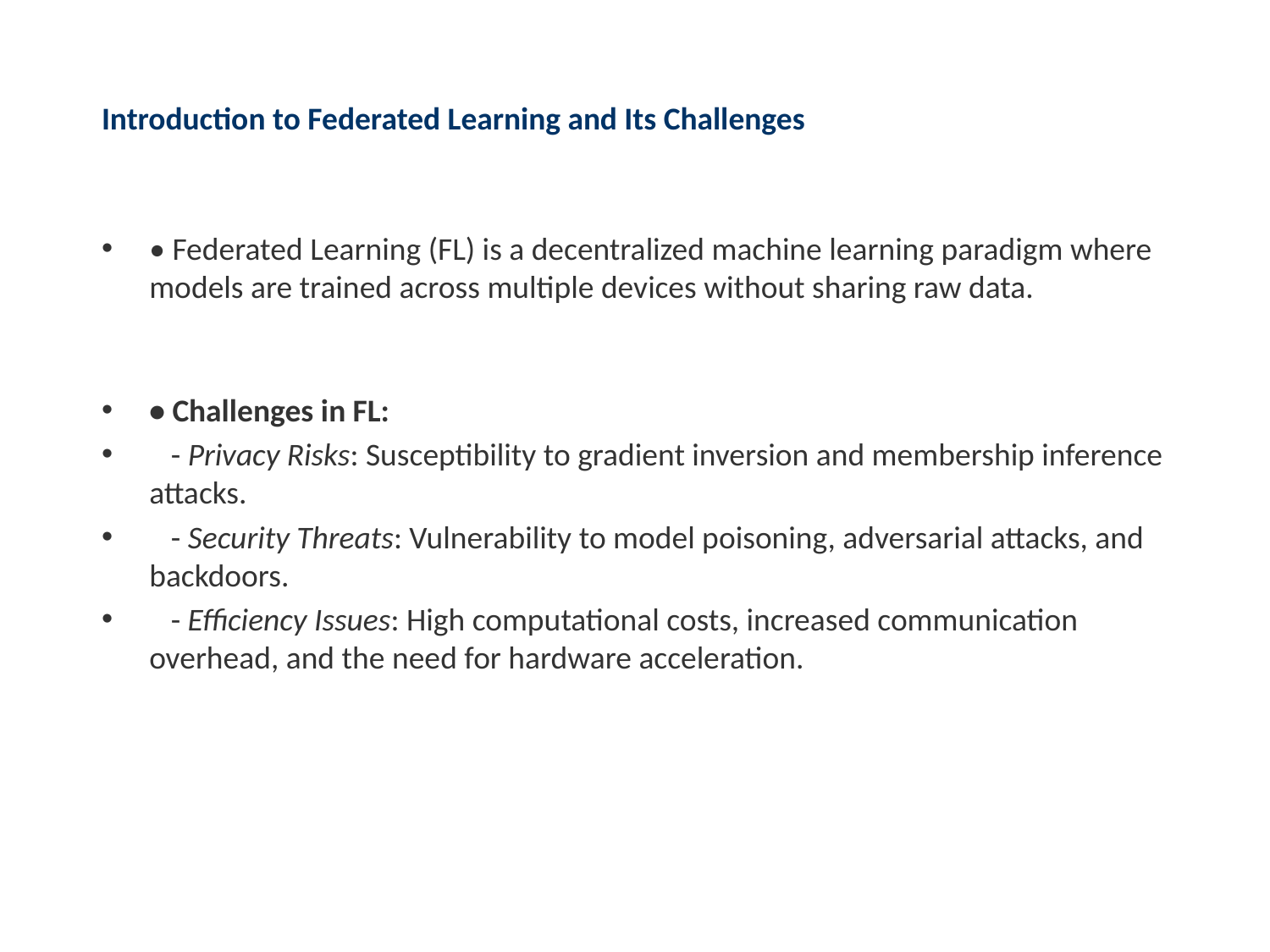

# Introduction to Federated Learning and Its Challenges
• Federated Learning (FL) is a decentralized machine learning paradigm where models are trained across multiple devices without sharing raw data.

• Challenges in FL:
   - Privacy Risks: Susceptibility to gradient inversion and membership inference attacks.
   - Security Threats: Vulnerability to model poisoning, adversarial attacks, and backdoors.
   - Efficiency Issues: High computational costs, increased communication overhead, and the need for hardware acceleration.